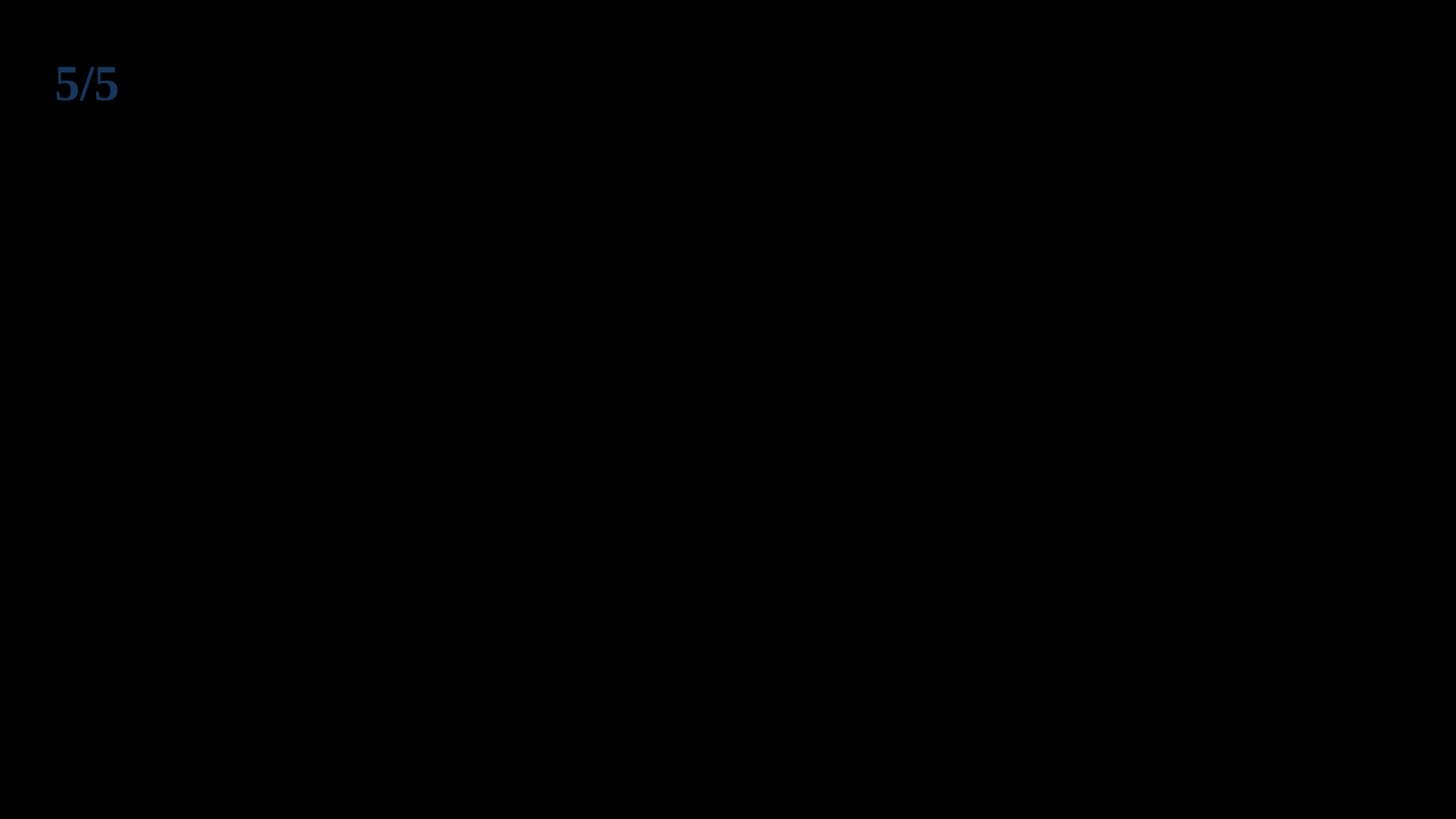

5/5
Atunci fața la toți ne va străluci
Și în etern cu toți îngerii noi vom fi
/:Cu Domnul Isus ne vom bucura
Și-n veșnicii vom sta cu toții la masa Sa:/
*****